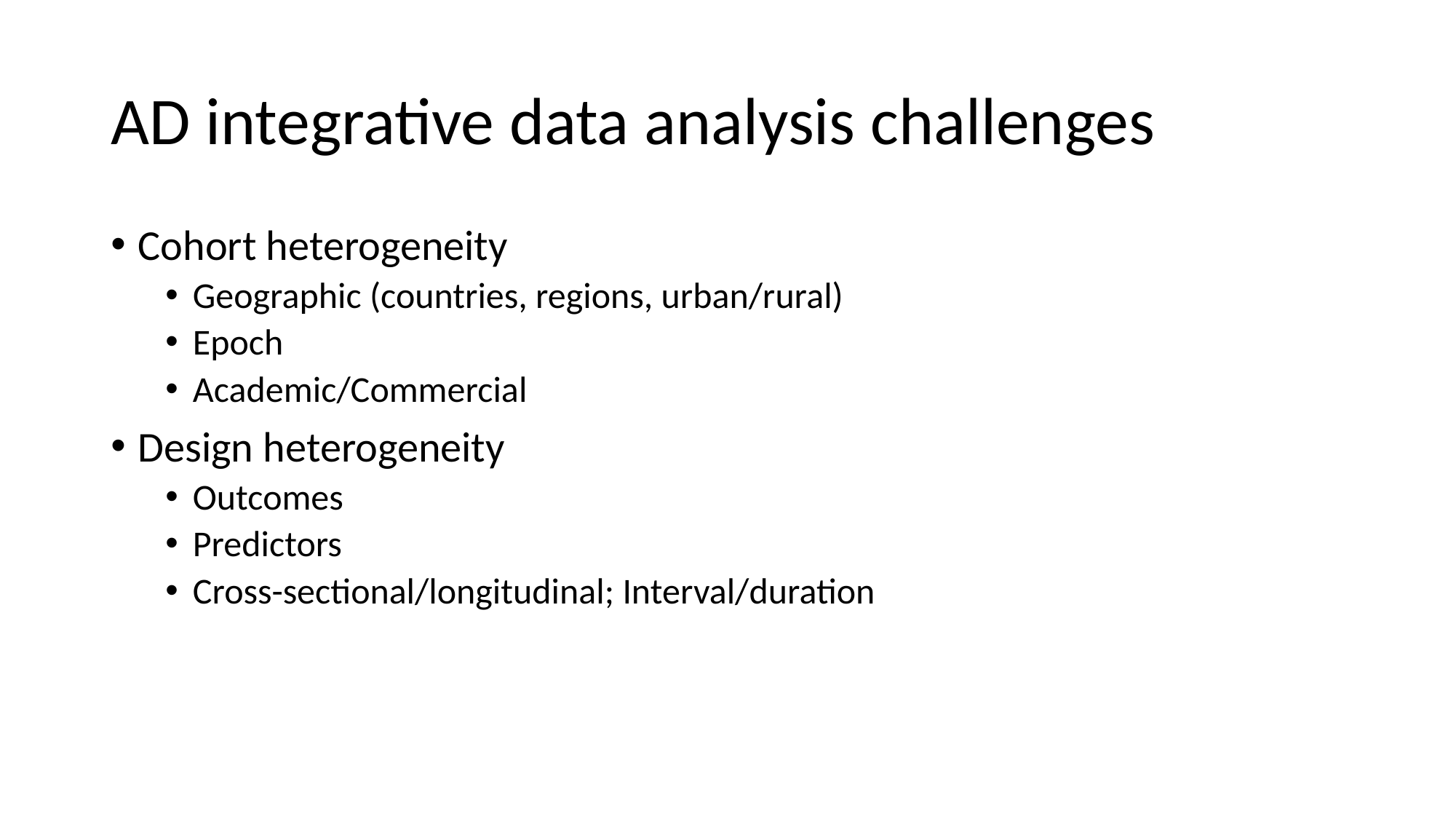

# AD integrative data analysis challenges
Cohort heterogeneity
Geographic (countries, regions, urban/rural)
Epoch
Academic/Commercial
Design heterogeneity
Outcomes
Predictors
Cross-sectional/longitudinal; Interval/duration